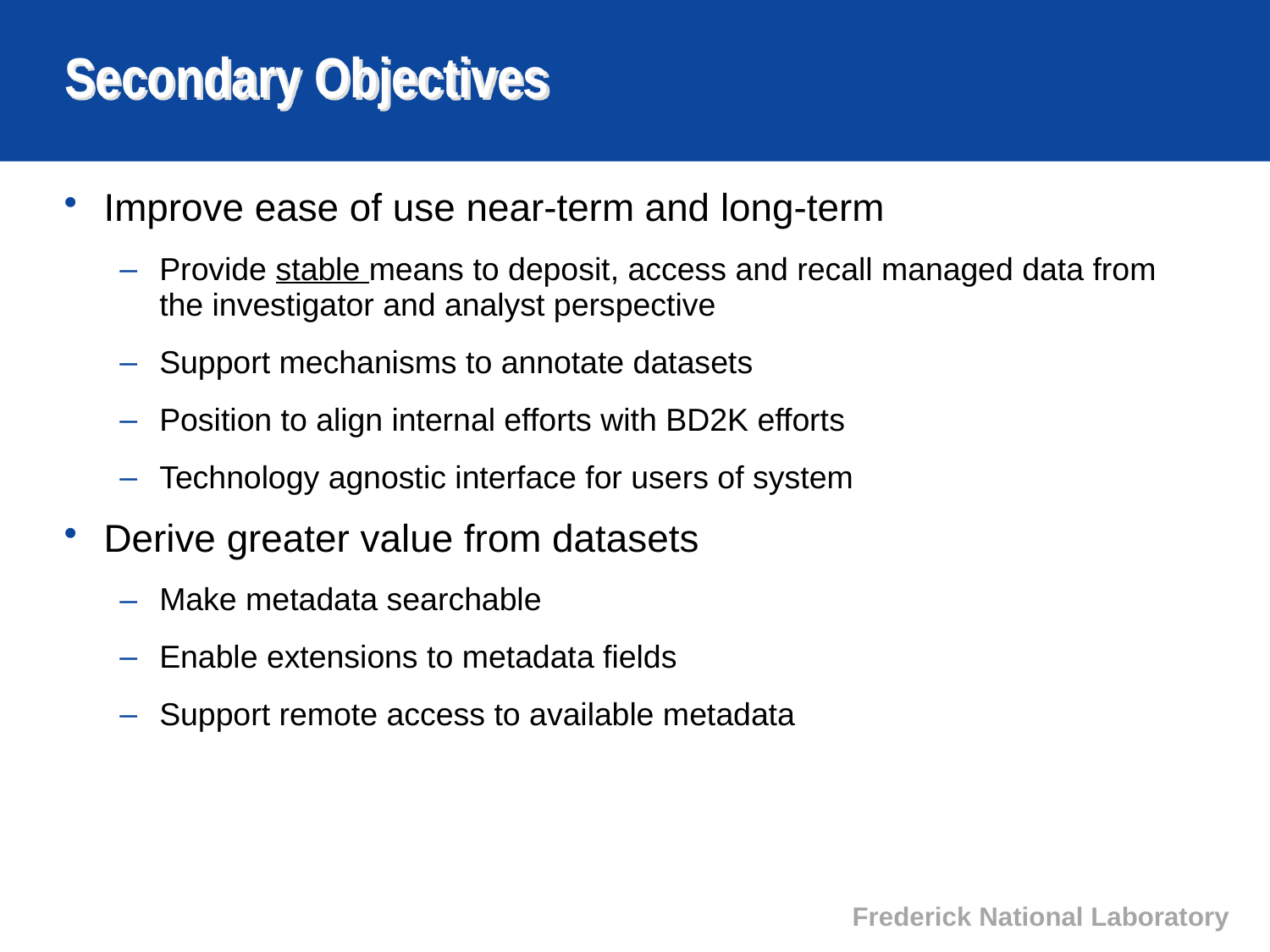

# Secondary Objectives
Improve ease of use near-term and long-term
Provide stable means to deposit, access and recall managed data from the investigator and analyst perspective
Support mechanisms to annotate datasets
Position to align internal efforts with BD2K efforts
Technology agnostic interface for users of system
Derive greater value from datasets
Make metadata searchable
Enable extensions to metadata fields
Support remote access to available metadata